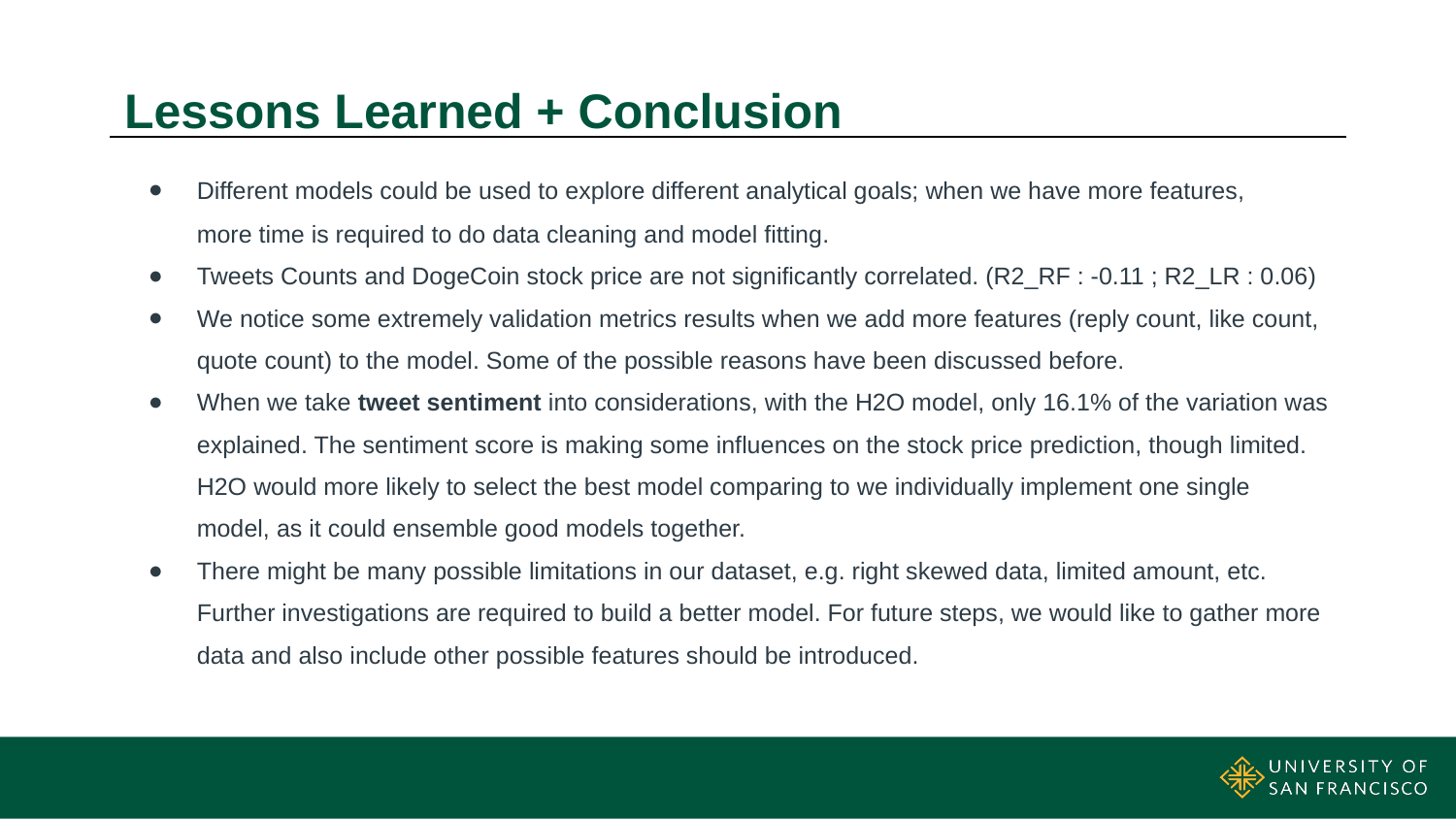

# Lessons Learned + Conclusion
Different models could be used to explore different analytical goals; when we have more features, more time is required to do data cleaning and model fitting.
Tweets Counts and DogeCoin stock price are not significantly correlated. (R2_RF : -0.11 ; R2_LR : 0.06)
We notice some extremely validation metrics results when we add more features (reply count, like count, quote count) to the model. Some of the possible reasons have been discussed before.
When we take tweet sentiment into considerations, with the H2O model, only 16.1% of the variation was explained. The sentiment score is making some influences on the stock price prediction, though limited. H2O would more likely to select the best model comparing to we individually implement one single model, as it could ensemble good models together.
There might be many possible limitations in our dataset, e.g. right skewed data, limited amount, etc. Further investigations are required to build a better model. For future steps, we would like to gather more data and also include other possible features should be introduced.